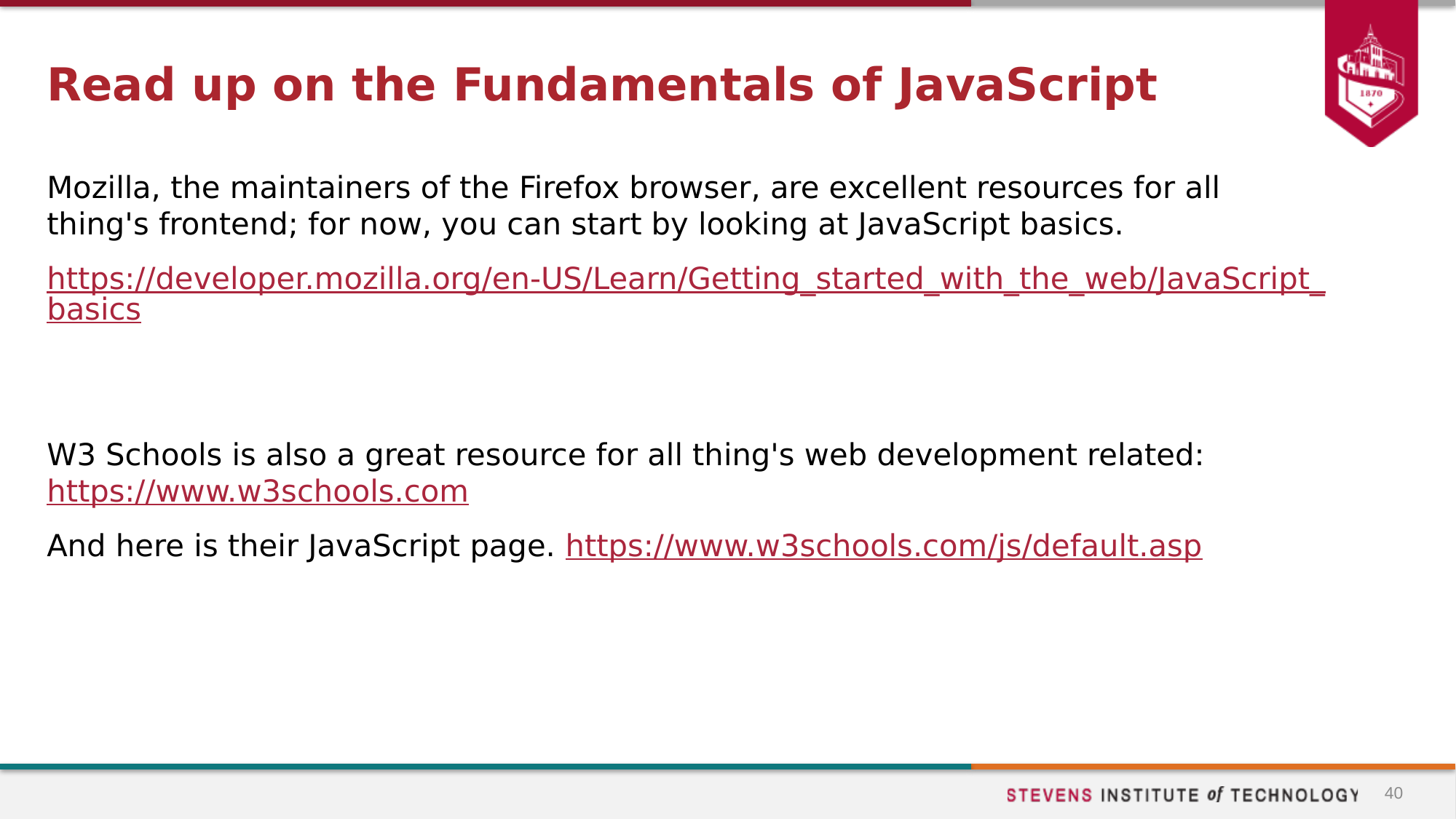

# Read up on the Fundamentals of JavaScript
Mozilla, the maintainers of the Firefox browser, are excellent resources for all thing's frontend; for now, you can start by looking at JavaScript basics.
https://developer.mozilla.org/en-US/Learn/Getting_started_with_the_web/JavaScript_basics

W3 Schools is also a great resource for all thing's web development related:  https://www.w3schools.com
And here is their JavaScript page. https://www.w3schools.com/js/default.asp
40